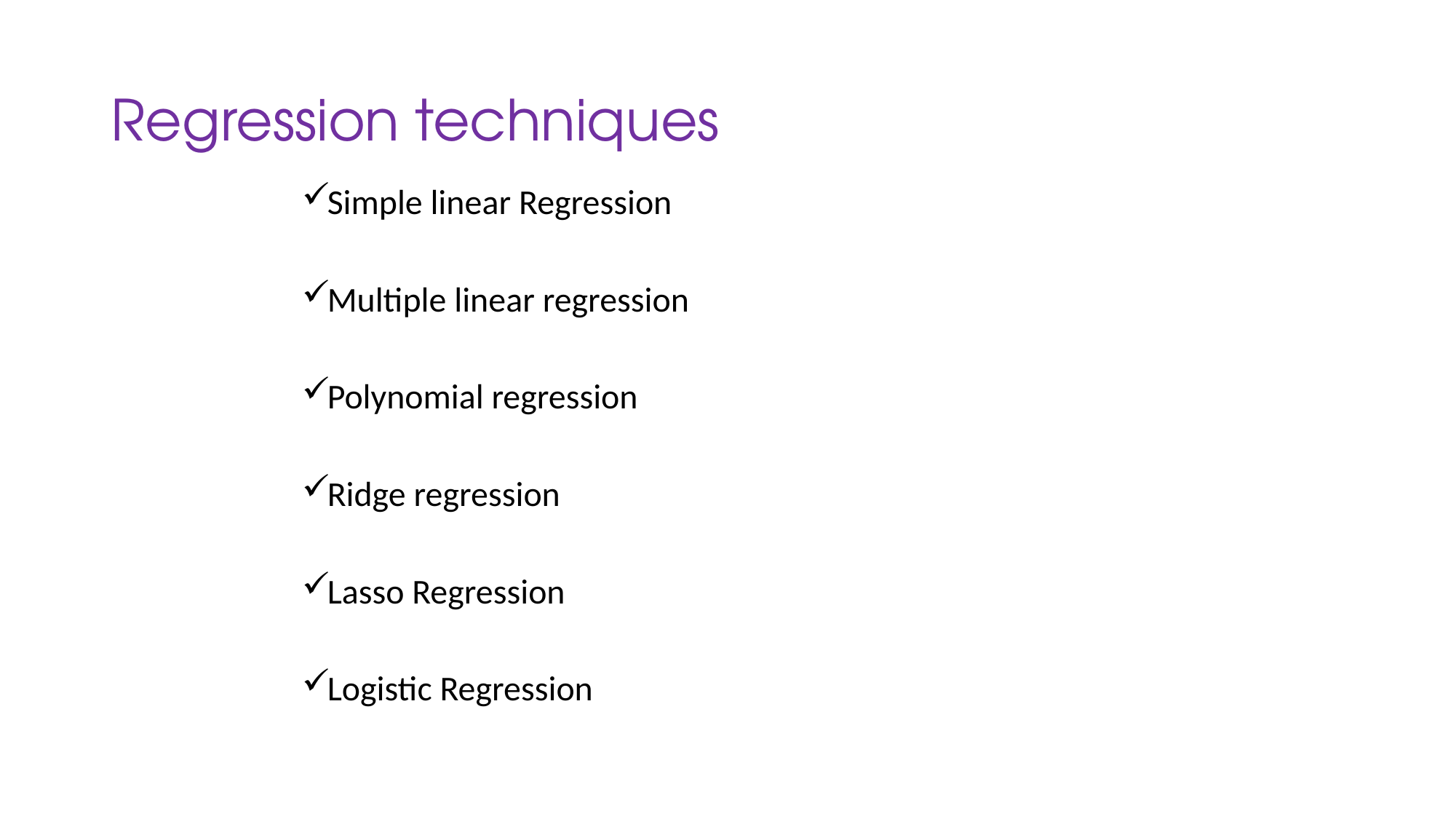

# Regression techniques
Simple linear Regression

Multiple linear regression

Polynomial regression

Ridge regression

Lasso Regression

Logistic Regression